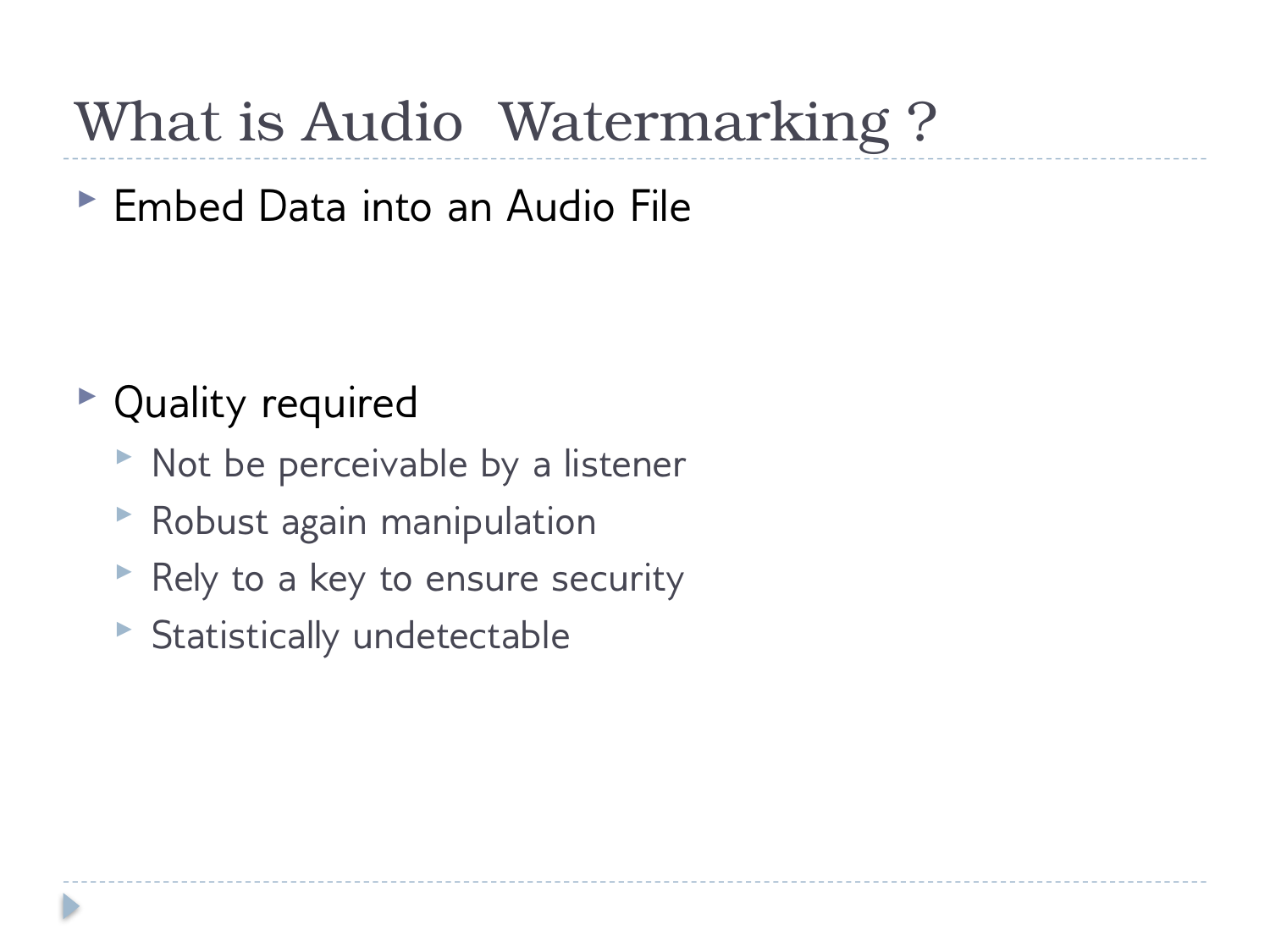

# What is Audio  Watermarking ?
Embed Data into an Audio File

Quality required
Not be perceivable by a listener
Robust again manipulation
Rely to a key to ensure security
Statistically undetectable